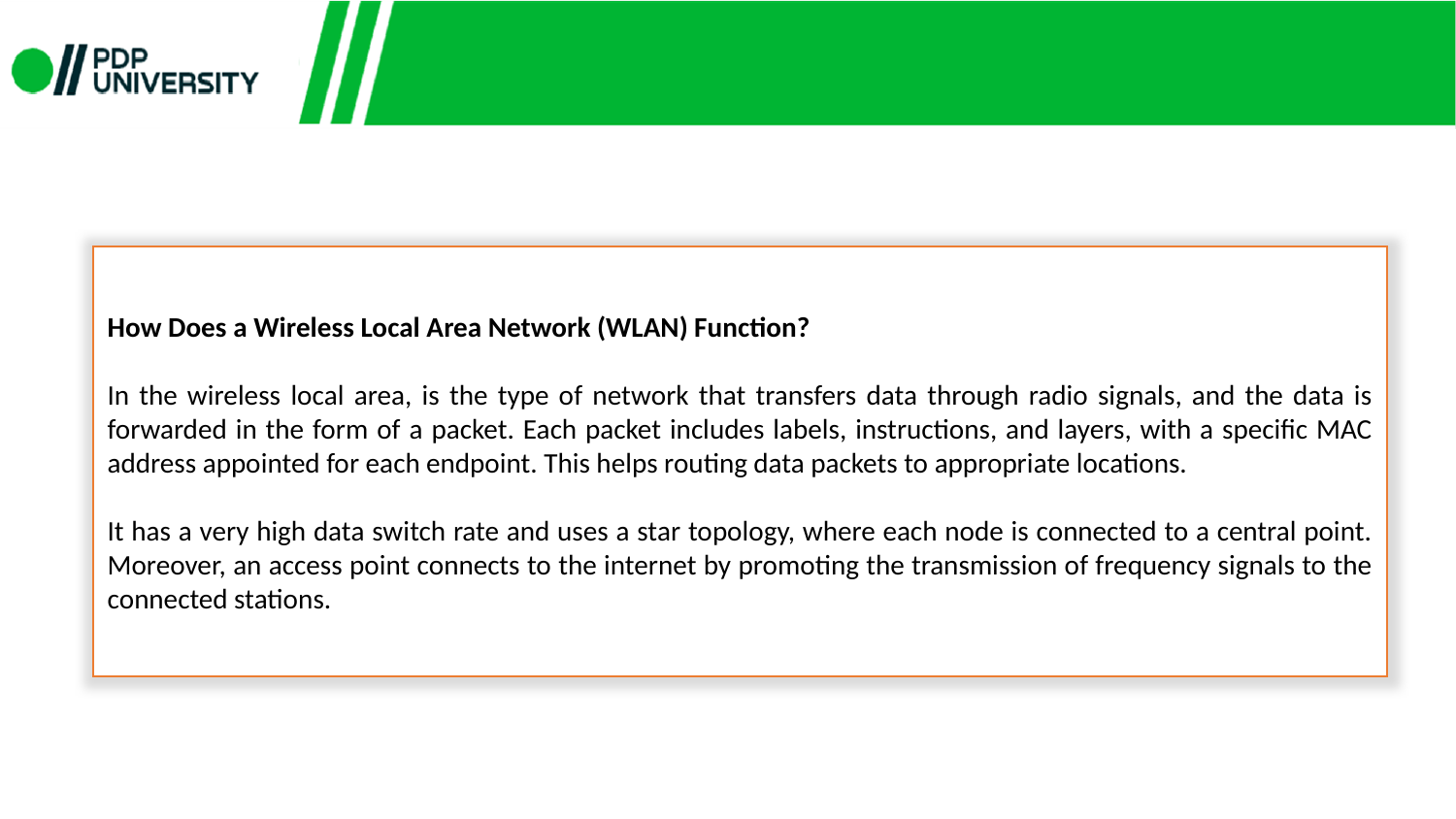

How Does a Wireless Local Area Network (WLAN) Function?

In the wireless local area, is the type of network that transfers data through radio signals, and the data is forwarded in the form of a packet. Each packet includes labels, instructions, and layers, with a specific MAC address appointed for each endpoint. This helps routing data packets to appropriate locations.

It has a very high data switch rate and uses a star topology, where each node is connected to a central point. Moreover, an access point connects to the internet by promoting the transmission of frequency signals to the connected stations.